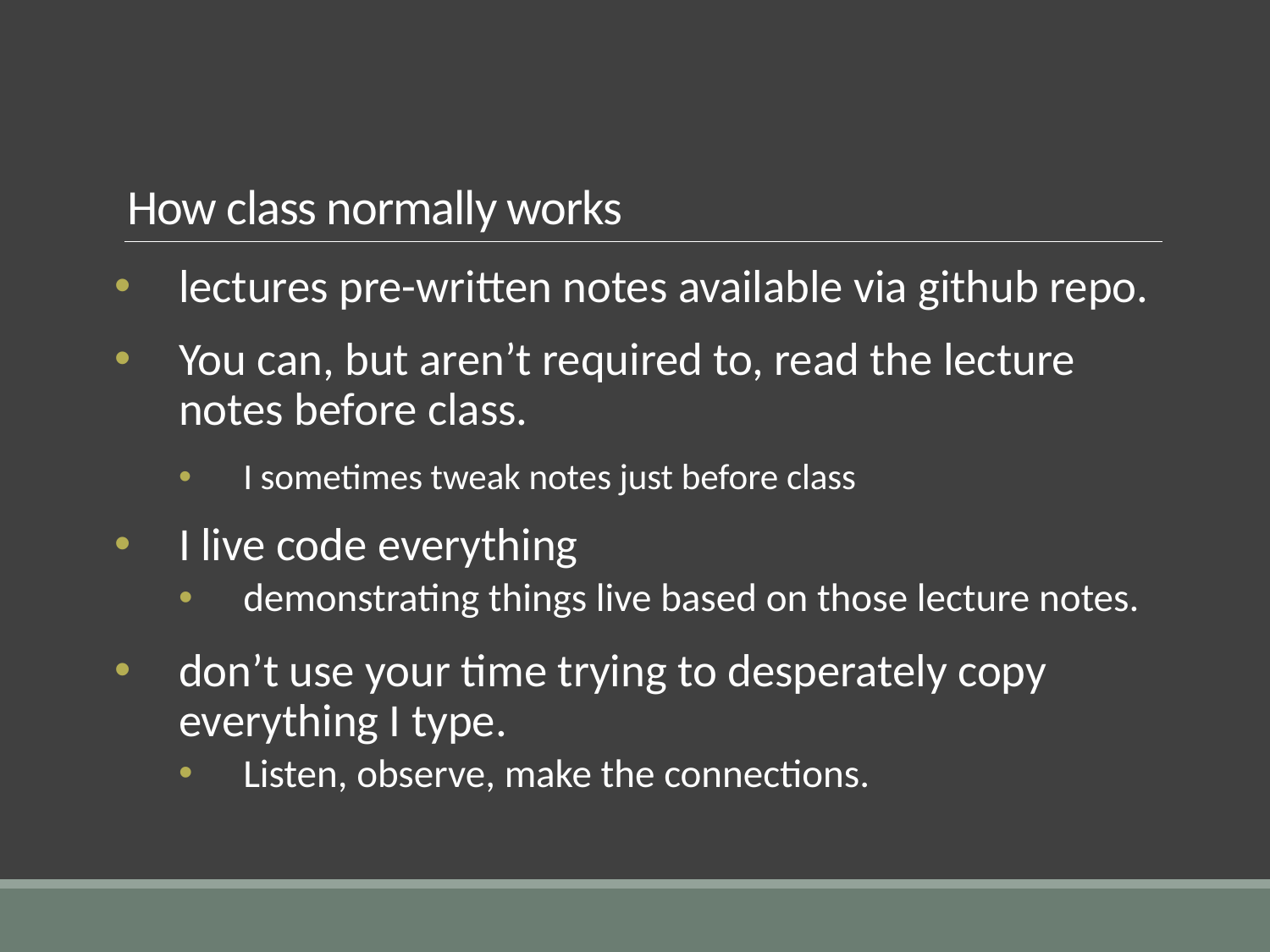

# How class normally works
lectures pre-written notes available via github repo.
You can, but aren’t required to, read the lecture notes before class.
I sometimes tweak notes just before class
I live code everything
demonstrating things live based on those lecture notes.
don’t use your time trying to desperately copy everything I type.
Listen, observe, make the connections.